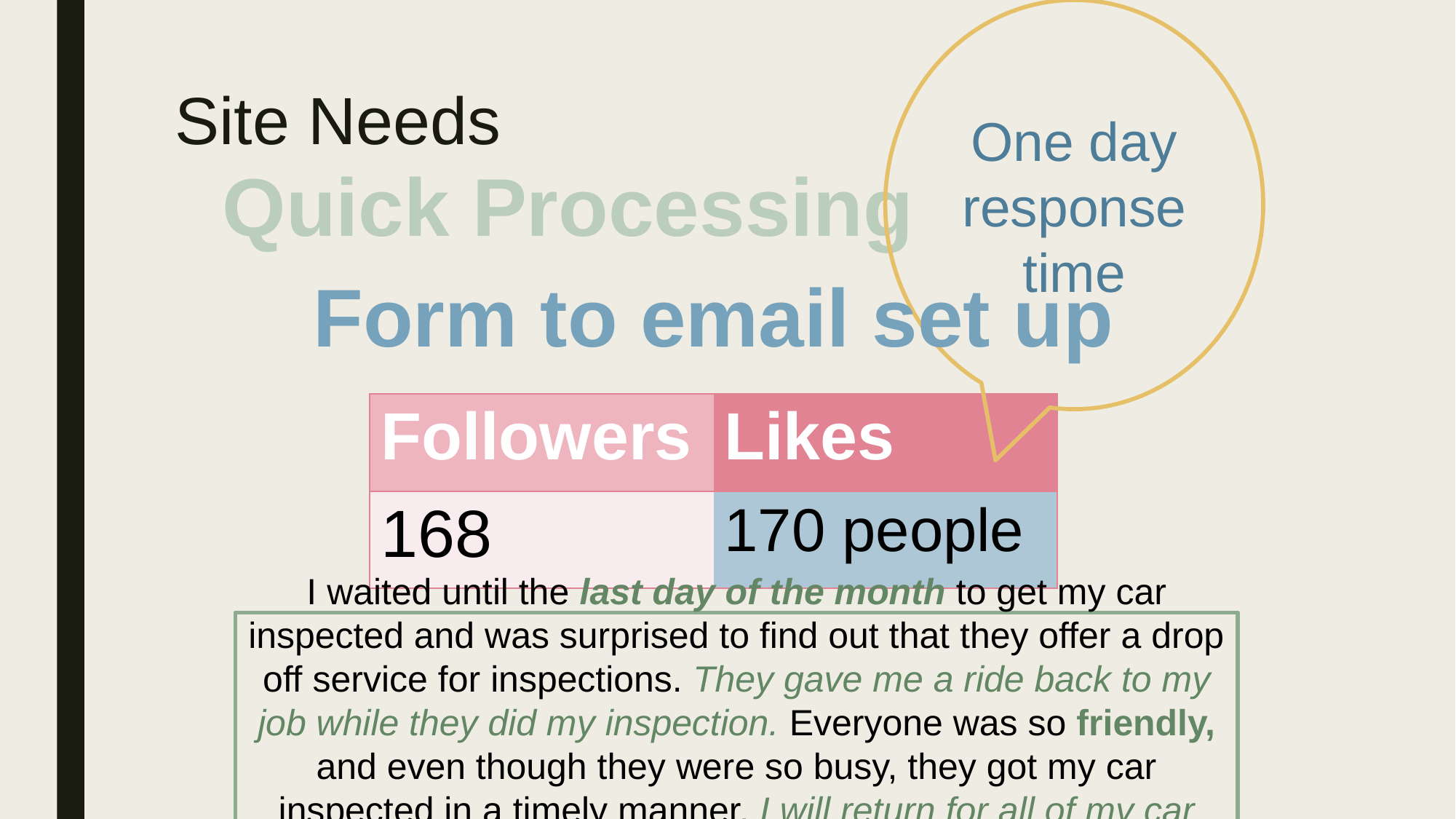

One day response time
# Site Needs
Quick Processing
Form to email set up
| Followers | Likes |
| --- | --- |
| 168 | 170 people |
I waited until the last day of the month to get my car inspected and was surprised to find out that they offer a drop off service for inspections. They gave me a ride back to my job while they did my inspection. Everyone was so friendly, and even though they were so busy, they got my car inspected in a timely manner. I will return for all of my car service needs!